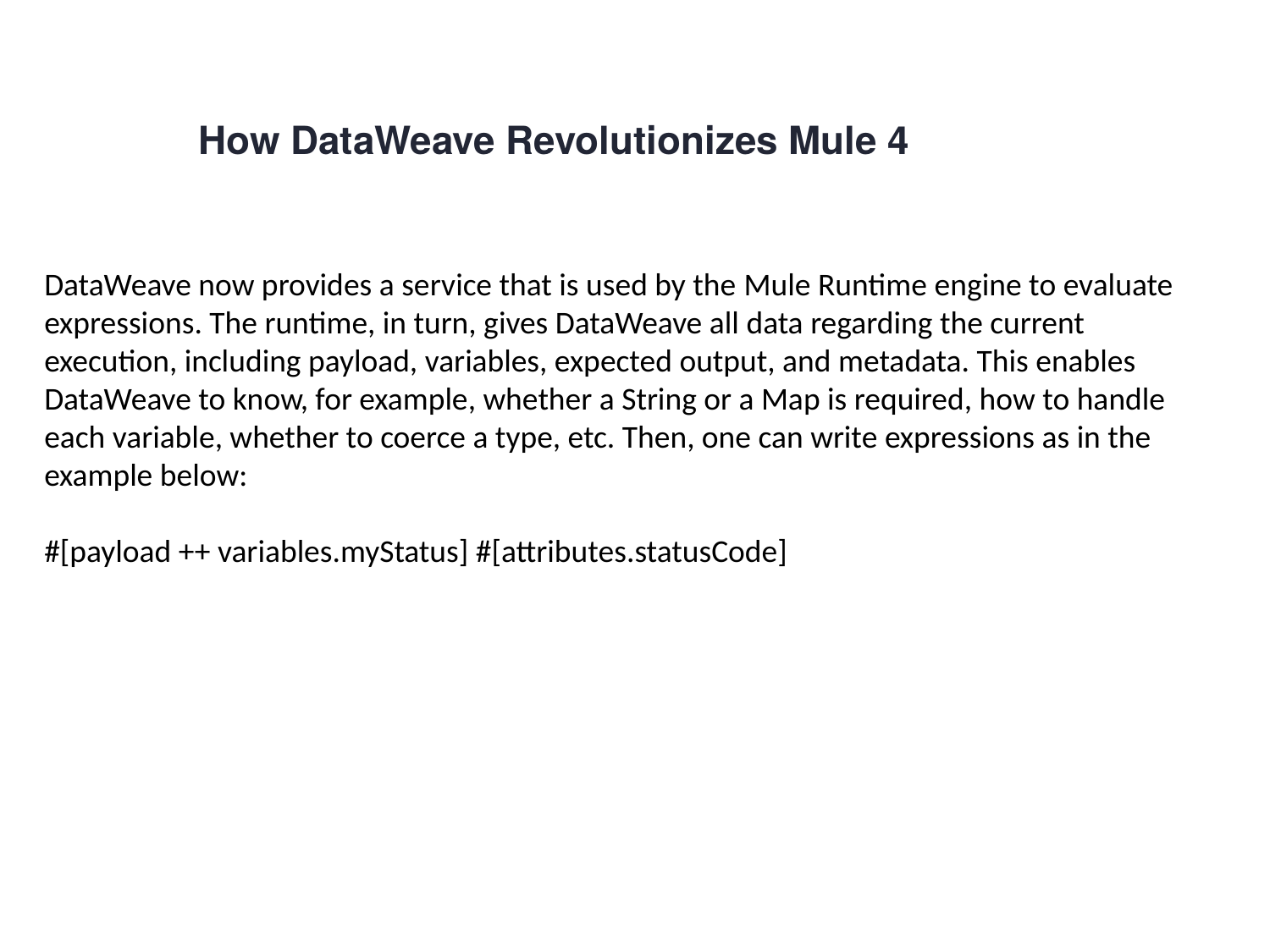

How DataWeave Revolutionizes Mule 4

DataWeave now provides a service that is used by the Mule Runtime engine to evaluate expressions. The runtime, in turn, gives DataWeave all data regarding the current execution, including payload, variables, expected output, and metadata. This enables DataWeave to know, for example, whether a String or a Map is required, how to handle each variable, whether to coerce a type, etc. Then, one can write expressions as in the example below:

#[payload ++ variables.myStatus] #[attributes.statusCode]